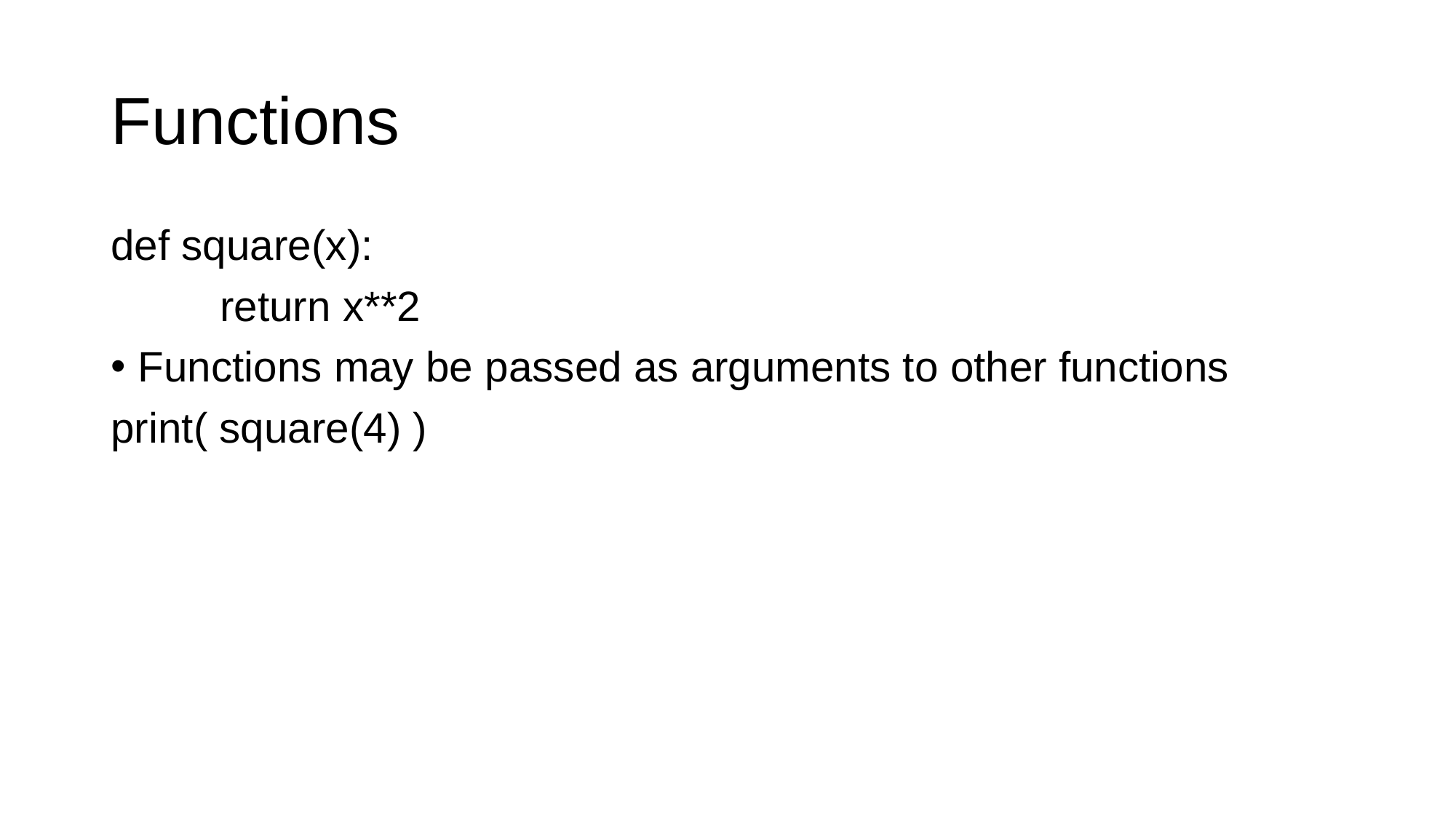

# Functions
def square(x):
	return x**2
Functions may be passed as arguments to other functions
print( square(4) )